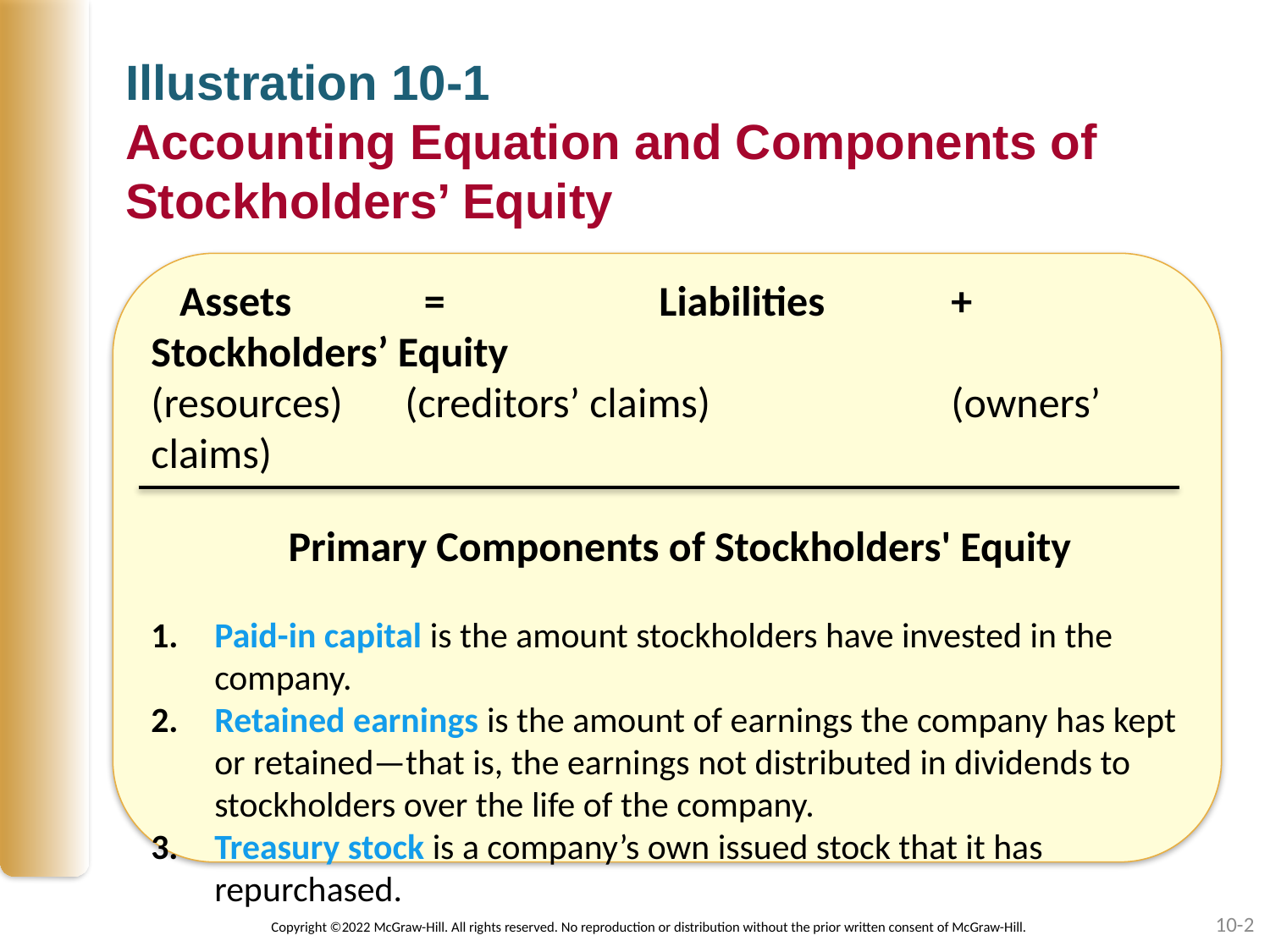

# Illustration 10-1 Accounting Equation and Components of Stockholders’ Equity

   Assets	  =		Liabilities	    +	       Stockholders’ Equity
(resources)	(creditors’ claims)		    (owners’ claims)

Primary Components of Stockholders' Equity

Paid-in capital is the amount stockholders have invested in the company.
Retained earnings is the amount of earnings the company has kept or retained—that is, the earnings not distributed in dividends to stockholders over the life of the company.
Treasury stock is a company’s own issued stock that it has repurchased.
|  |  |  |
| --- | --- | --- |
|  |  |  |
10-2
Copyright ©2022 McGraw-Hill. All rights reserved. No reproduction or distribution without the prior written consent of McGraw-Hill.